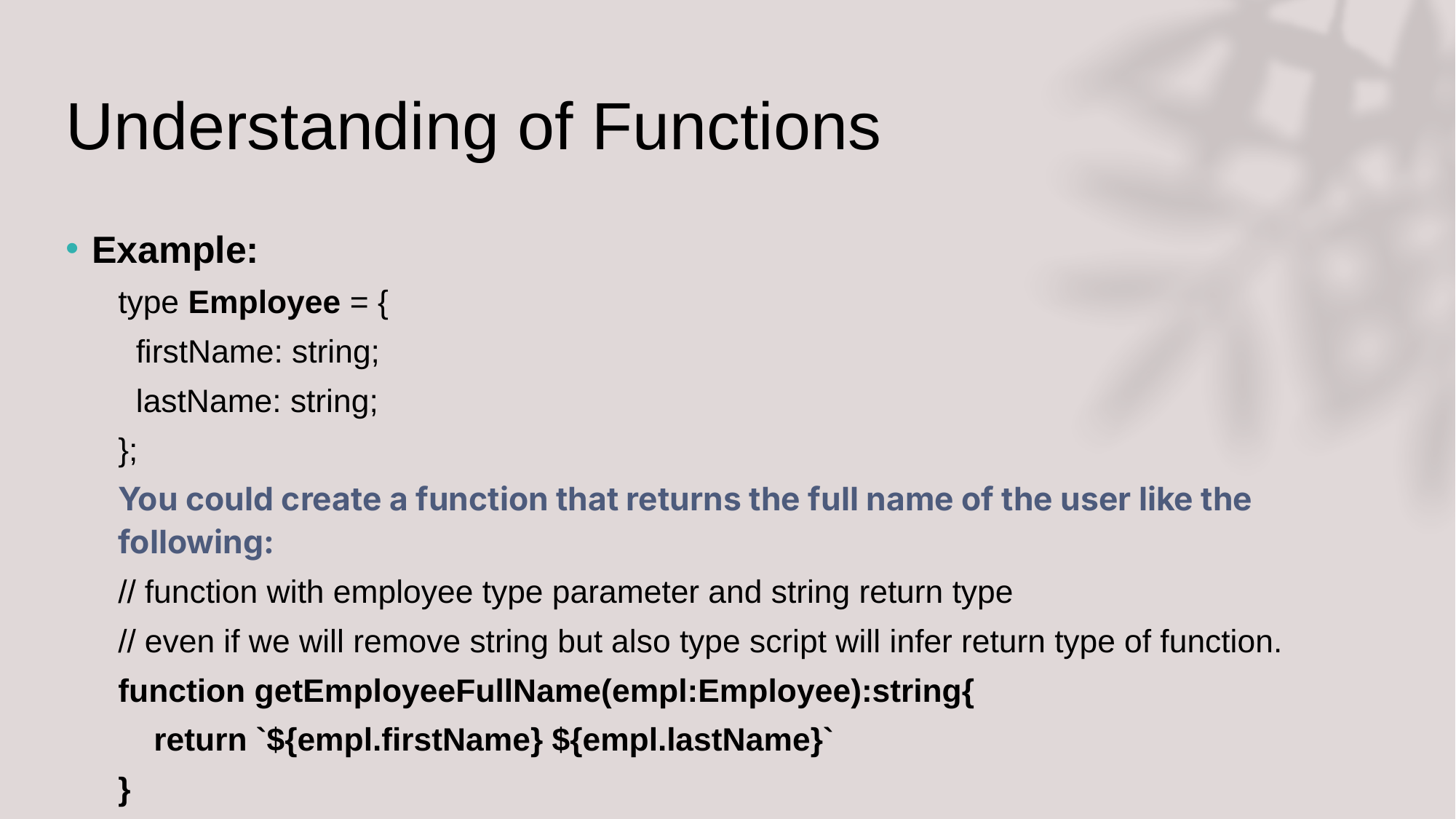

# Understanding of Functions
Example:
type Employee = {
  firstName: string;
  lastName: string;
};
You could create a function that returns the full name of the user like the following:
// function with employee type parameter and string return type
// even if we will remove string but also type script will infer return type of function.
function getEmployeeFullName(empl:Employee):string{
    return `${empl.firstName} ${empl.lastName}`
}